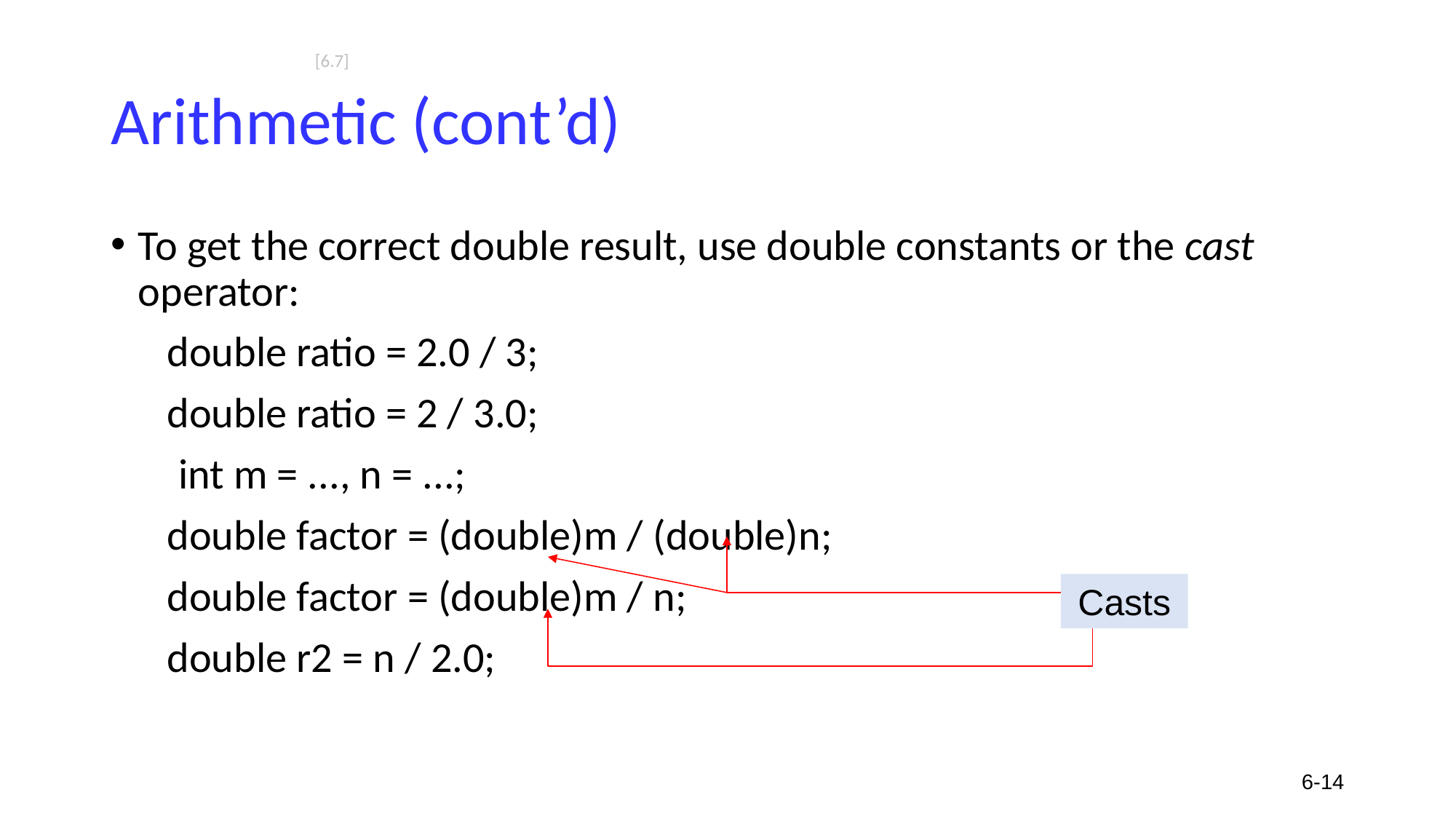

# Arithmetic (cont’d)
[6.7]
To get the correct double result, use double constants or the cast operator:
	   double ratio = 2.0 / 3;
	   double ratio = 2 / 3.0;
       int m = ..., n = ...;
	   double factor = (double)m / (double)n;
	   double factor = (double)m / n;
	   double r2 = n / 2.0;

Casts

6-14